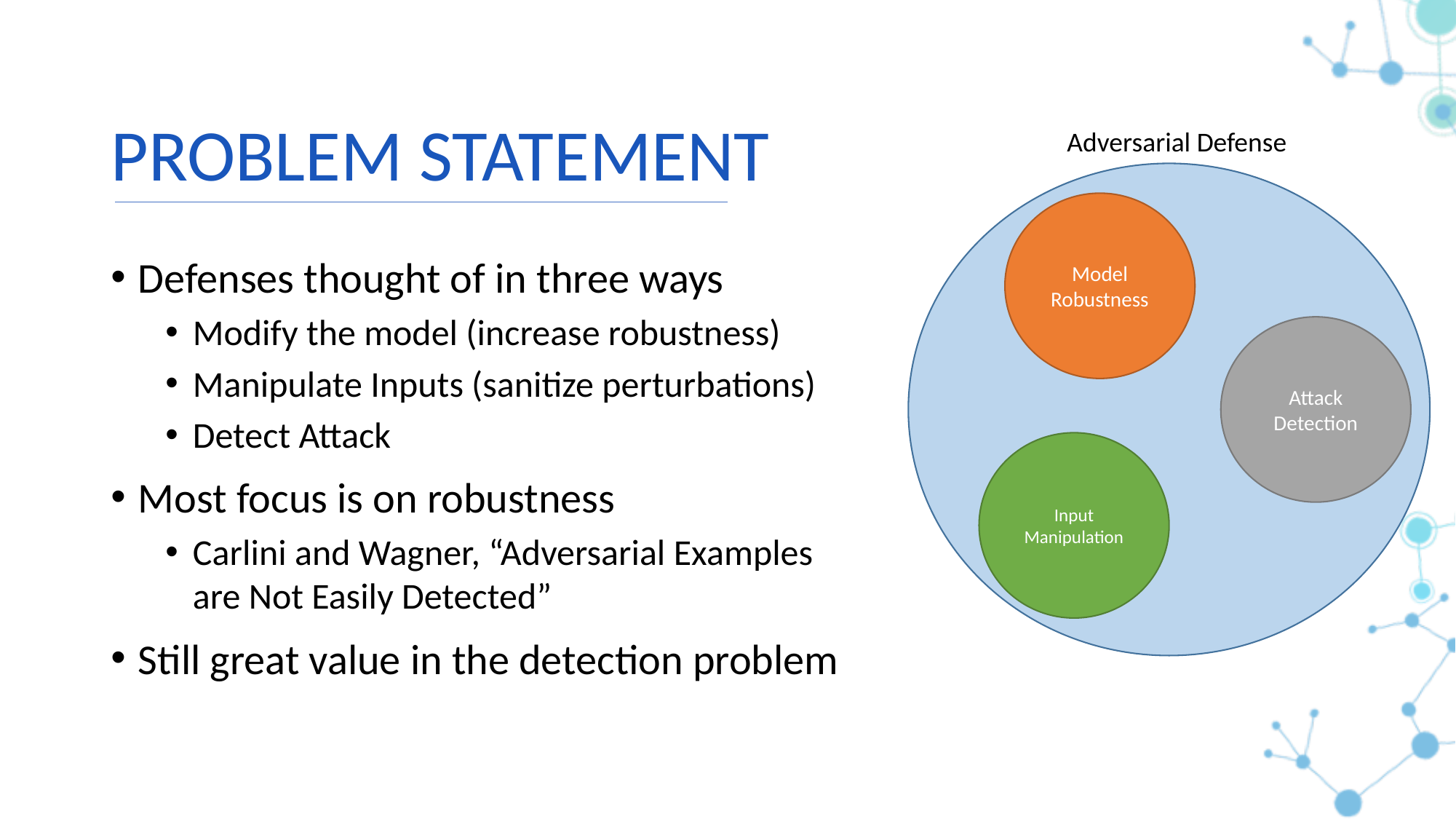

# Problem Statement
Adversarial Defense

Model Robustness
Defenses thought of in three ways
Modify the model (increase robustness)
Manipulate Inputs (sanitize perturbations)
Detect Attack
Most focus is on robustness
Carlini and Wagner, “Adversarial Examples are Not Easily Detected”
Still great value in the detection problem
Attack Detection
Input Manipulation